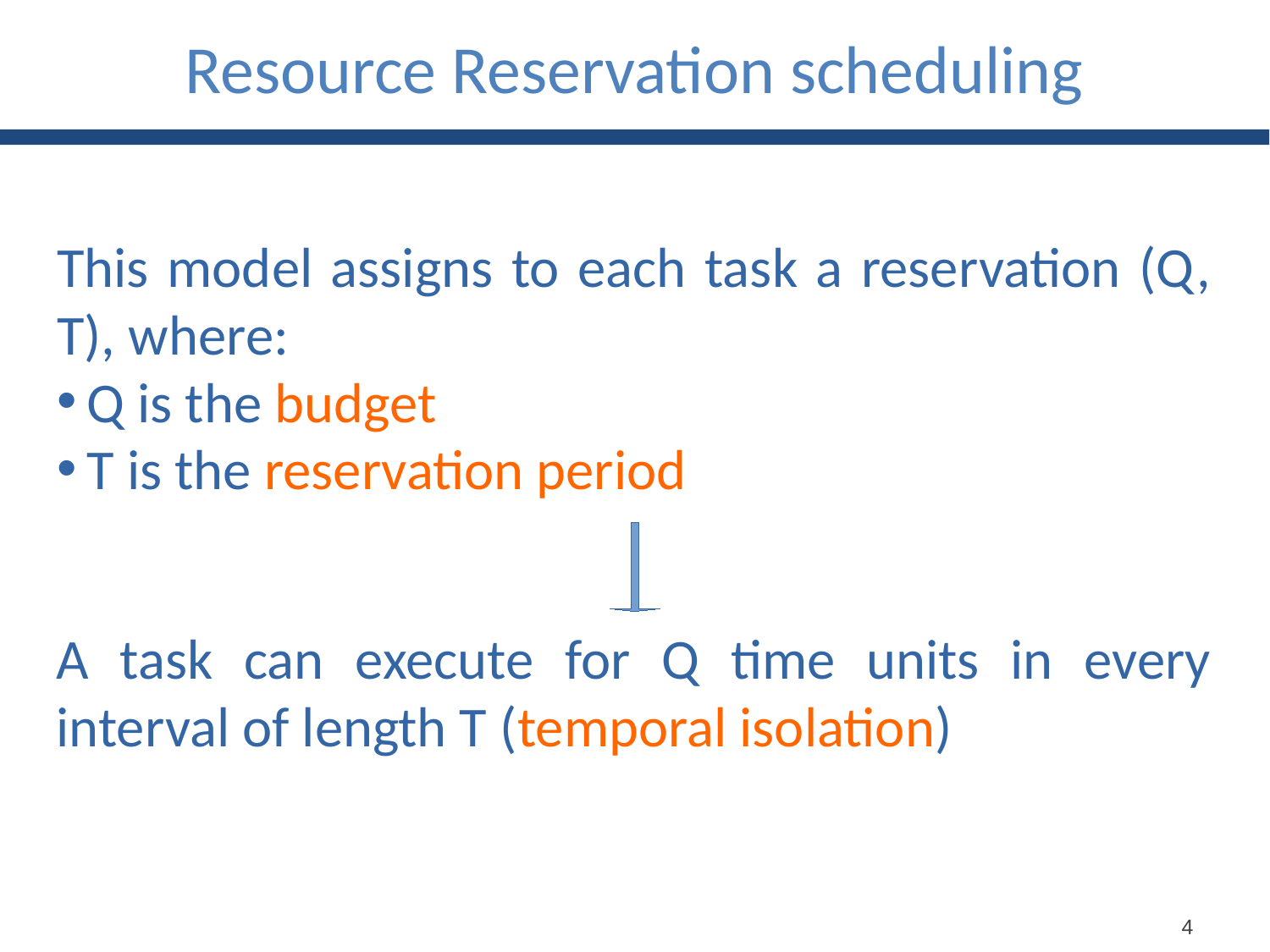

Resource Reservation scheduling
This model assigns to each task a reservation (Q, T), where:
Q is the budget
T is the reservation period

A task can execute for Q time units in every interval of length T (temporal isolation)

4